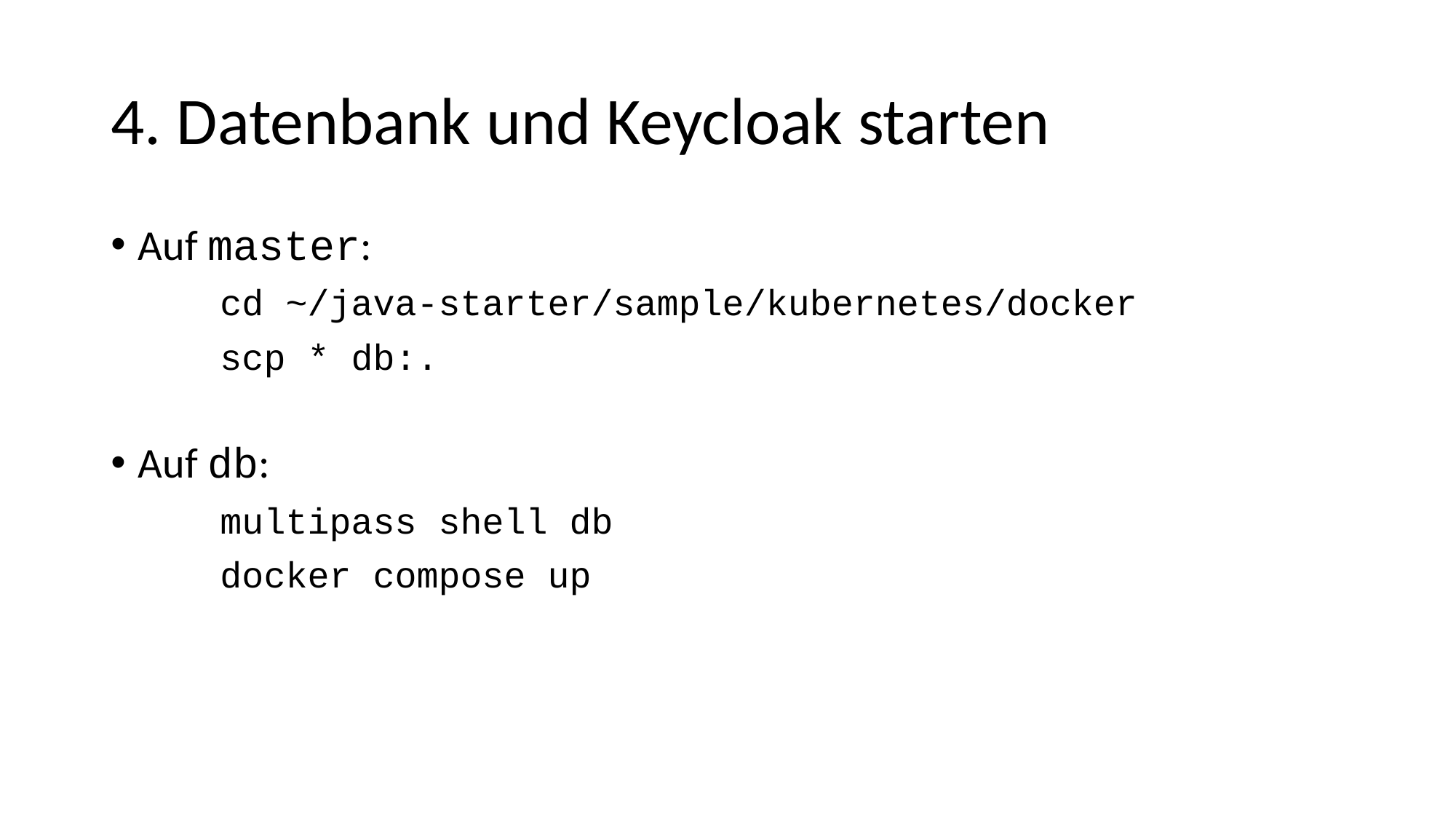

# 4. Datenbank und Keycloak starten
Auf master:
	cd ~/java-starter/sample/kubernetes/docker
	scp * db:.

Auf db:
	multipass shell db
	docker compose up